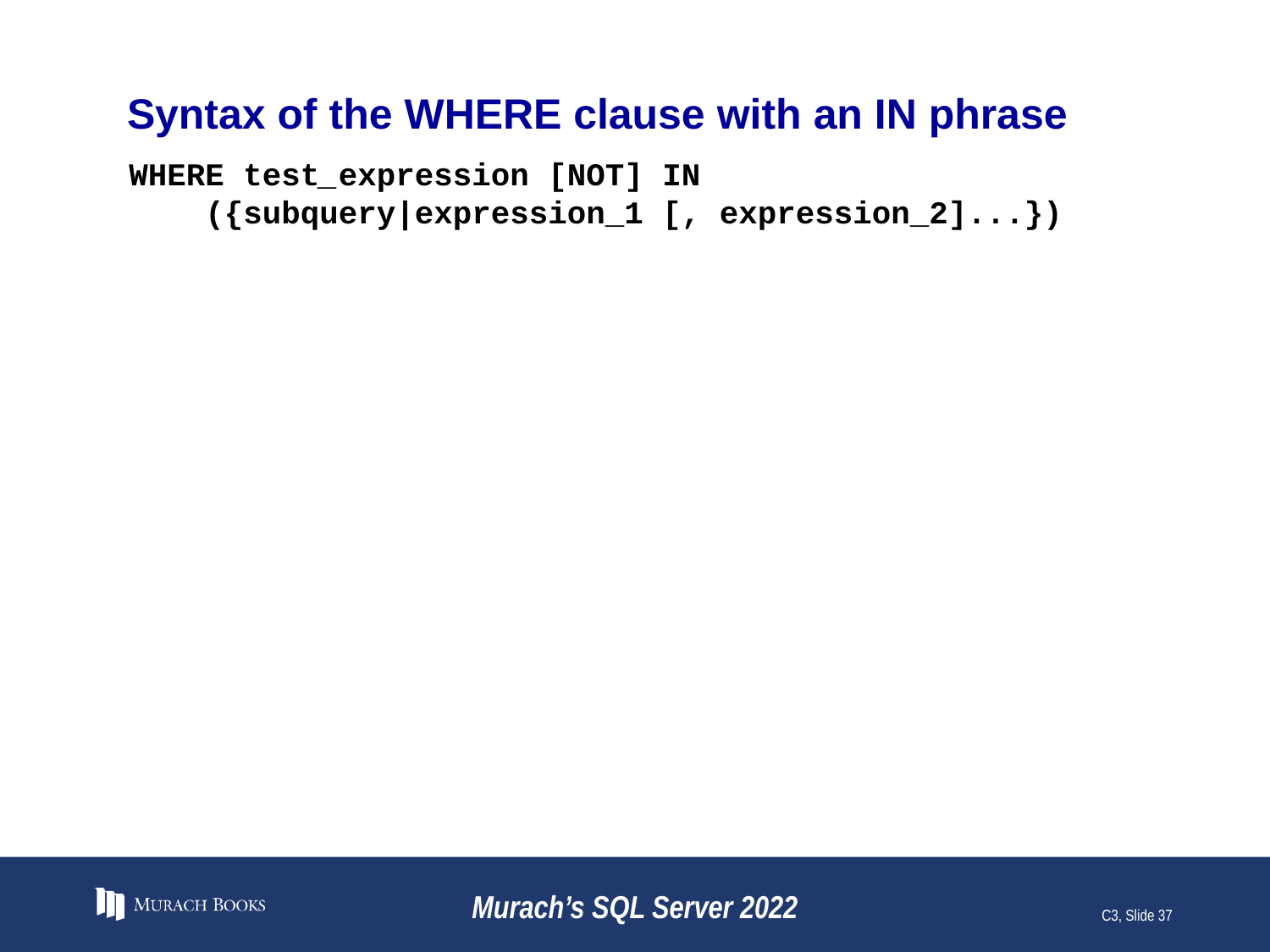

# Syntax of the WHERE clause with an IN phrase
WHERE test_expression [NOT] IN
    ({subquery|expression_1 [, expression_2]...})

Murach’s SQL Server 2022

C3, Slide 37